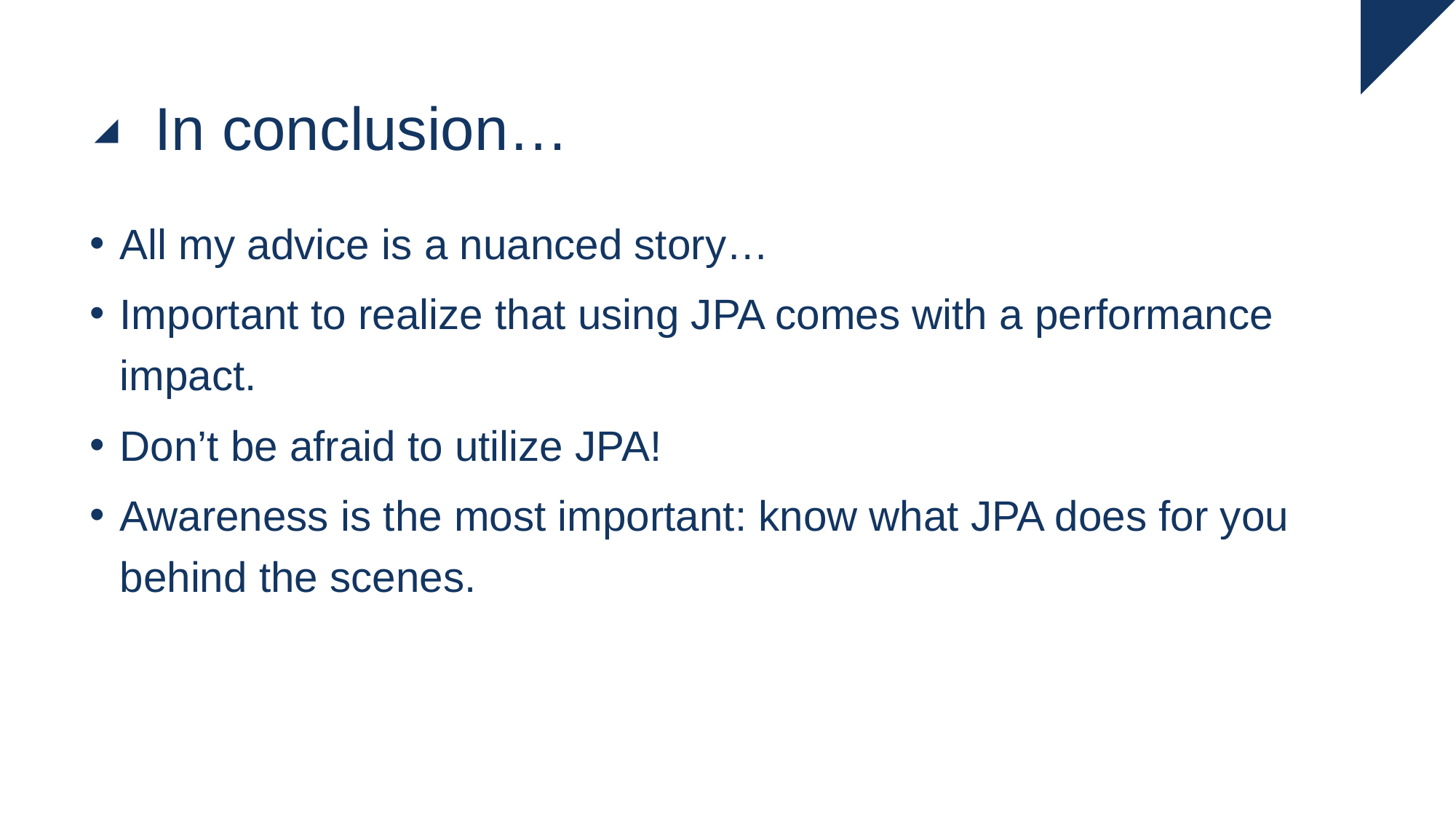

# In conclusion…
All my advice is a nuanced story…
Important to realize that using JPA comes with a performance impact.
Don’t be afraid to utilize JPA!
Awareness is the most important: know what JPA does for you behind the scenes.